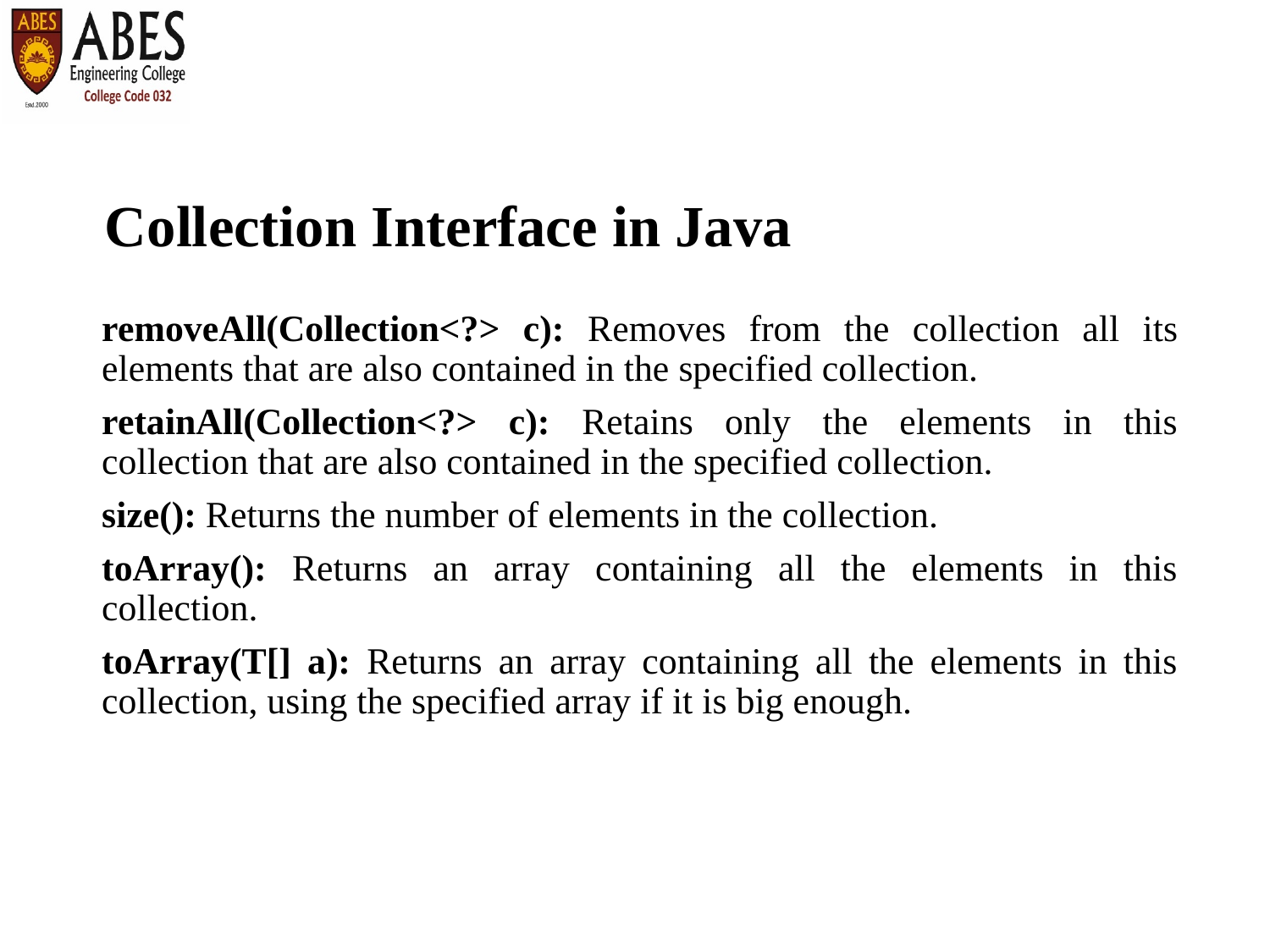

# Collection Interface in Java
removeAll(Collection<?> c): Removes from the collection all its elements that are also contained in the specified collection.
retainAll(Collection<?> c): Retains only the elements in this collection that are also contained in the specified collection.
size(): Returns the number of elements in the collection.
toArray(): Returns an array containing all the elements in this collection.
toArray(T[] a): Returns an array containing all the elements in this collection, using the specified array if it is big enough.